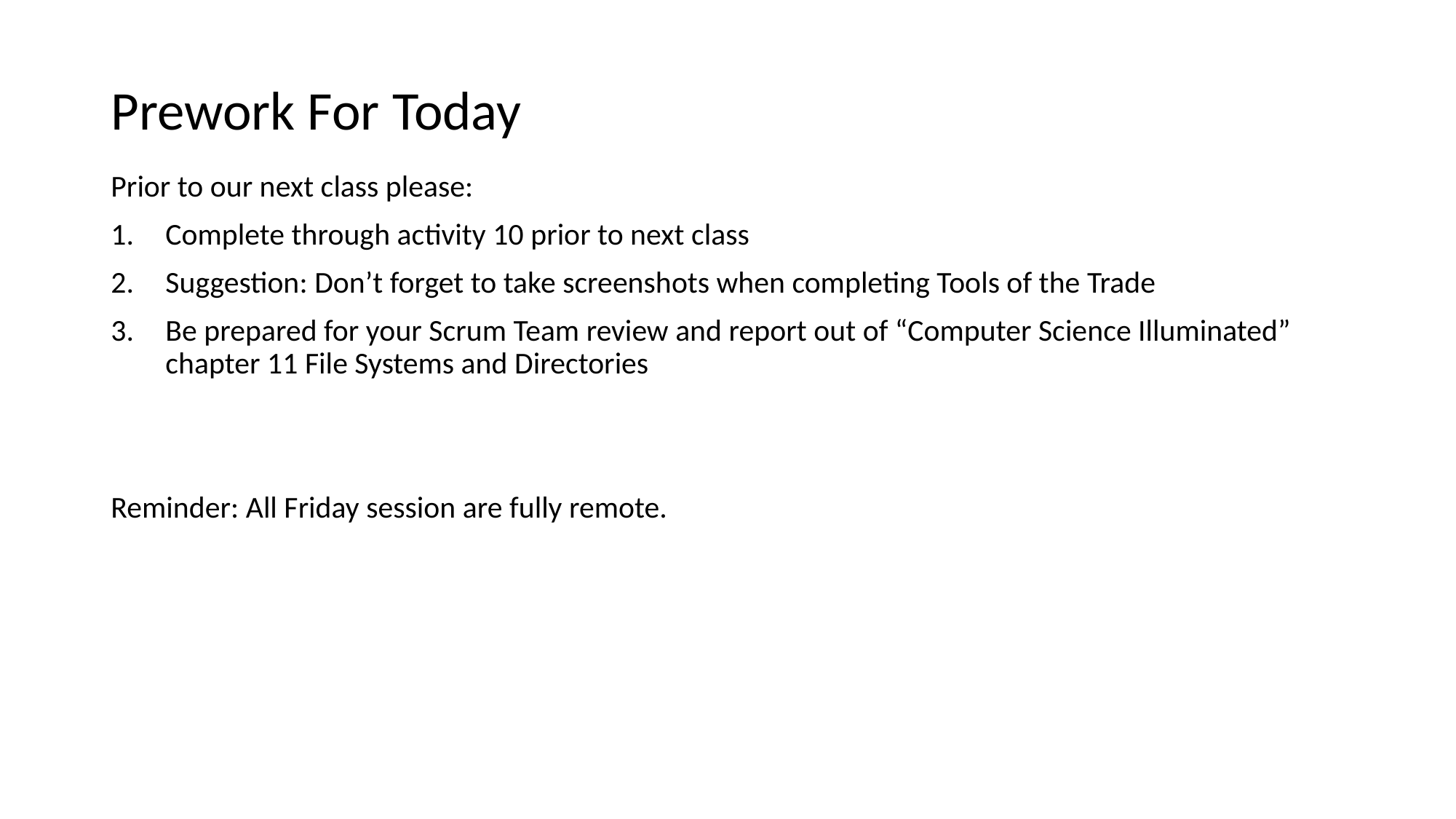

# Prework For Today
Prior to our next class please:
Complete through activity 10 prior to next class
Suggestion: Don’t forget to take screenshots when completing Tools of the Trade
Be prepared for your Scrum Team review and report out of “Computer Science Illuminated” chapter 11 File Systems and Directories

Reminder: All Friday session are fully remote.